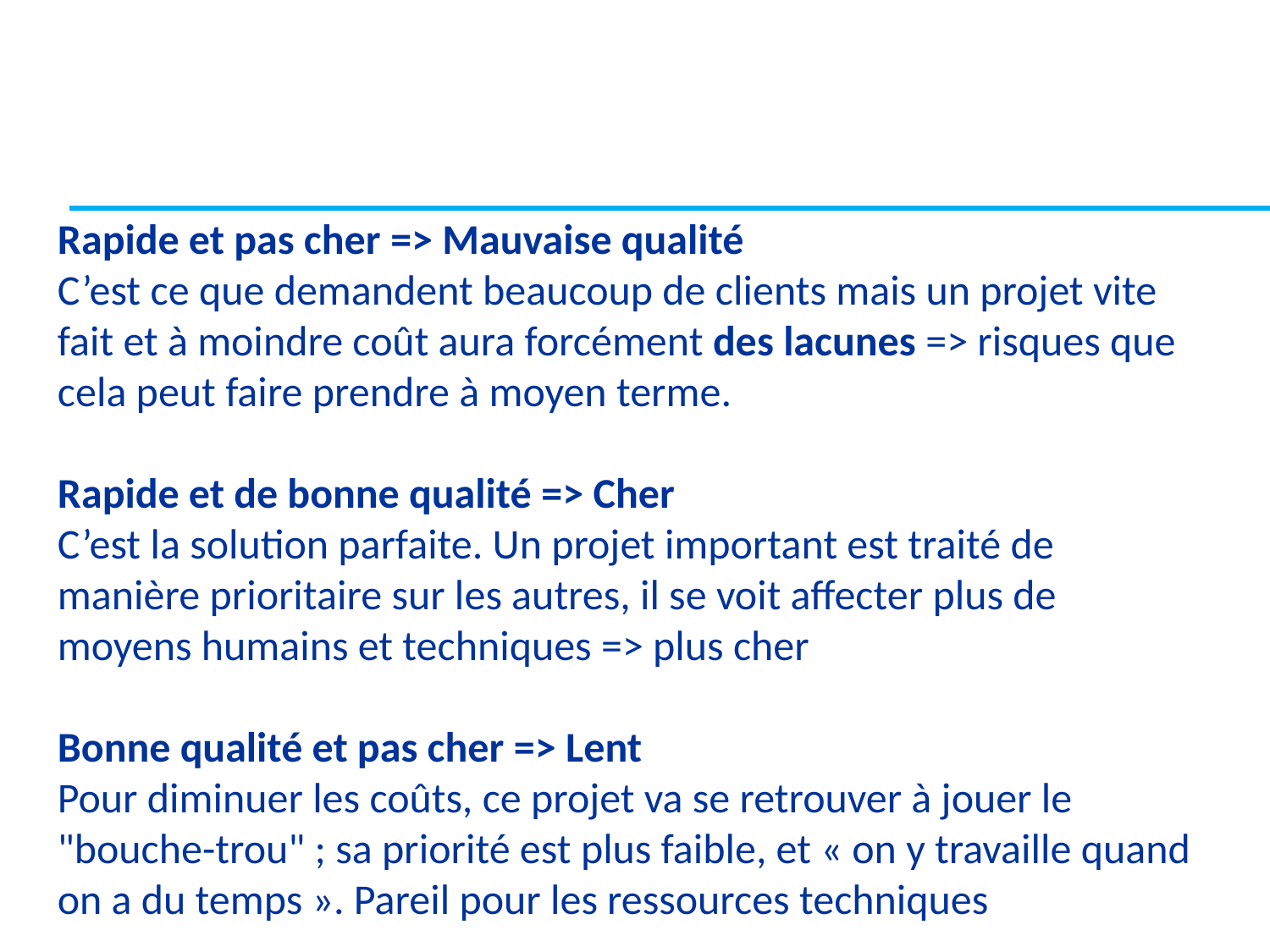

Rapide et pas cher => Mauvaise qualité
C’est ce que demandent beaucoup de clients mais un projet vite fait et à moindre coût aura forcément des lacunes => risques que cela peut faire prendre à moyen terme.

Rapide et de bonne qualité => Cher
C’est la solution parfaite. Un projet important est traité de manière prioritaire sur les autres, il se voit affecter plus de moyens humains et techniques => plus cher

Bonne qualité et pas cher => Lent
Pour diminuer les coûts, ce projet va se retrouver à jouer le "bouche-trou" ; sa priorité est plus faible, et « on y travaille quand on a du temps ». Pareil pour les ressources techniques